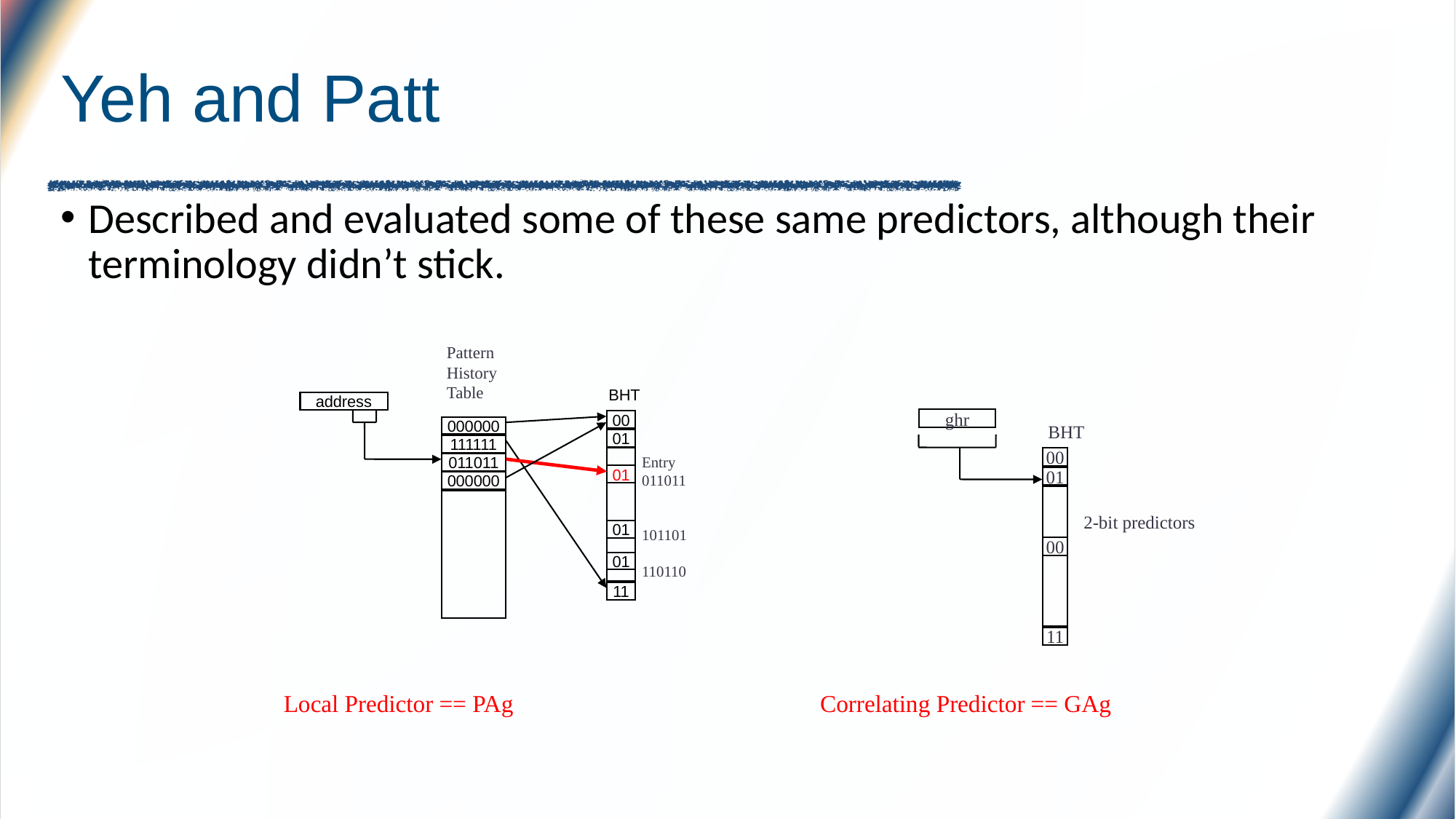

# Yeh and Patt
Described and evaluated some of these same predictors, although their terminology didn’t stick.
Pattern
History
Table
BHT
address

00

000000

01
111111

Entry
011011

101101

110110

011011

01
000000

01
01
11
ghr
BHT

00
01

2-bit predictors
00
11
Local Predictor == PAg
Correlating Predictor == GAg